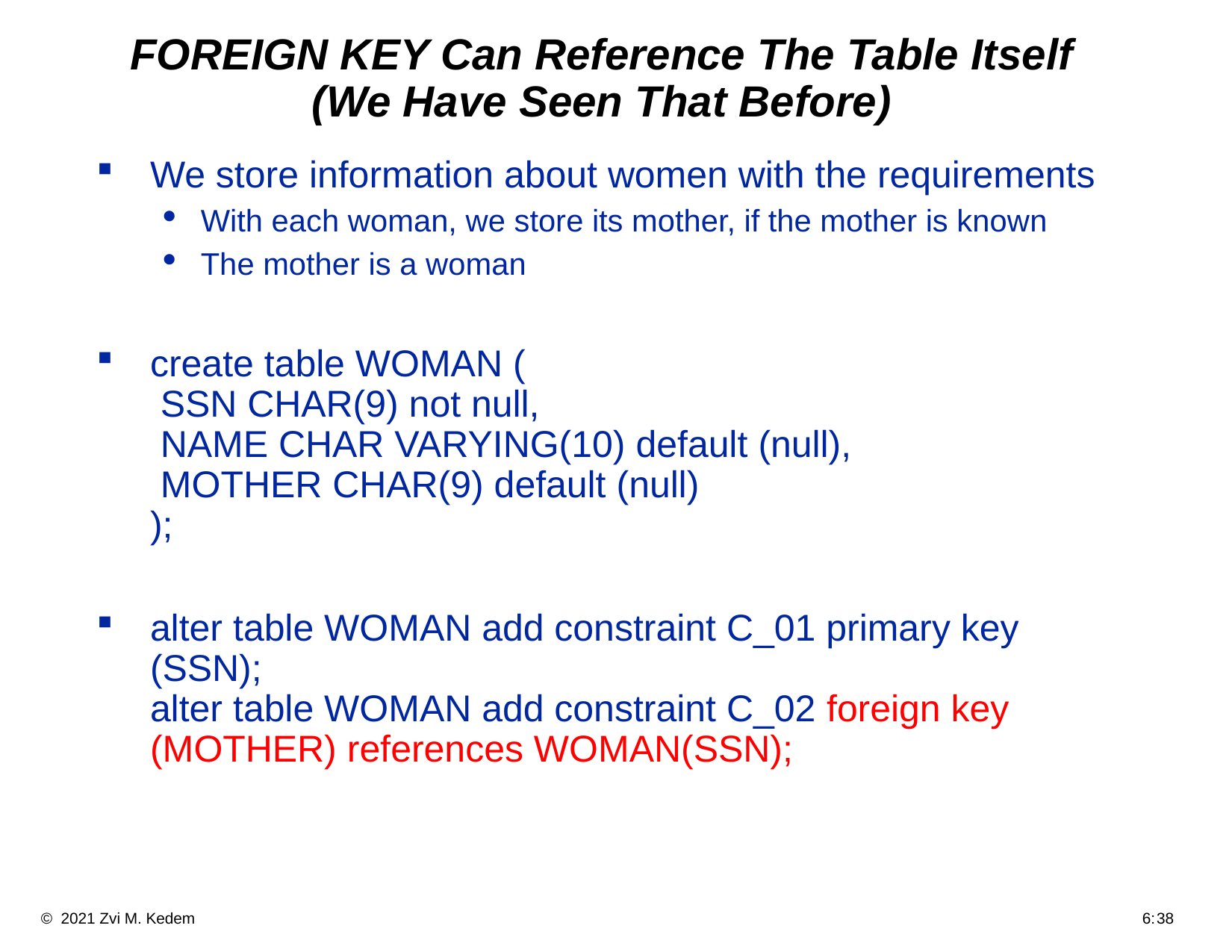

# FOREIGN KEY Can Reference The Table Itself (We Have Seen That Before)
We store information about women with the requirements
With each woman, we store its mother, if the mother is known
The mother is a woman

create table WOMAN (
 SSN CHAR(9) not null,
 NAME CHAR VARYING(10) default (null),
 MOTHER CHAR(9) default (null)
);

alter table WOMAN add constraint C_01 primary key (SSN);
alter table WOMAN add constraint C_02 foreign key (MOTHER) references WOMAN(SSN);